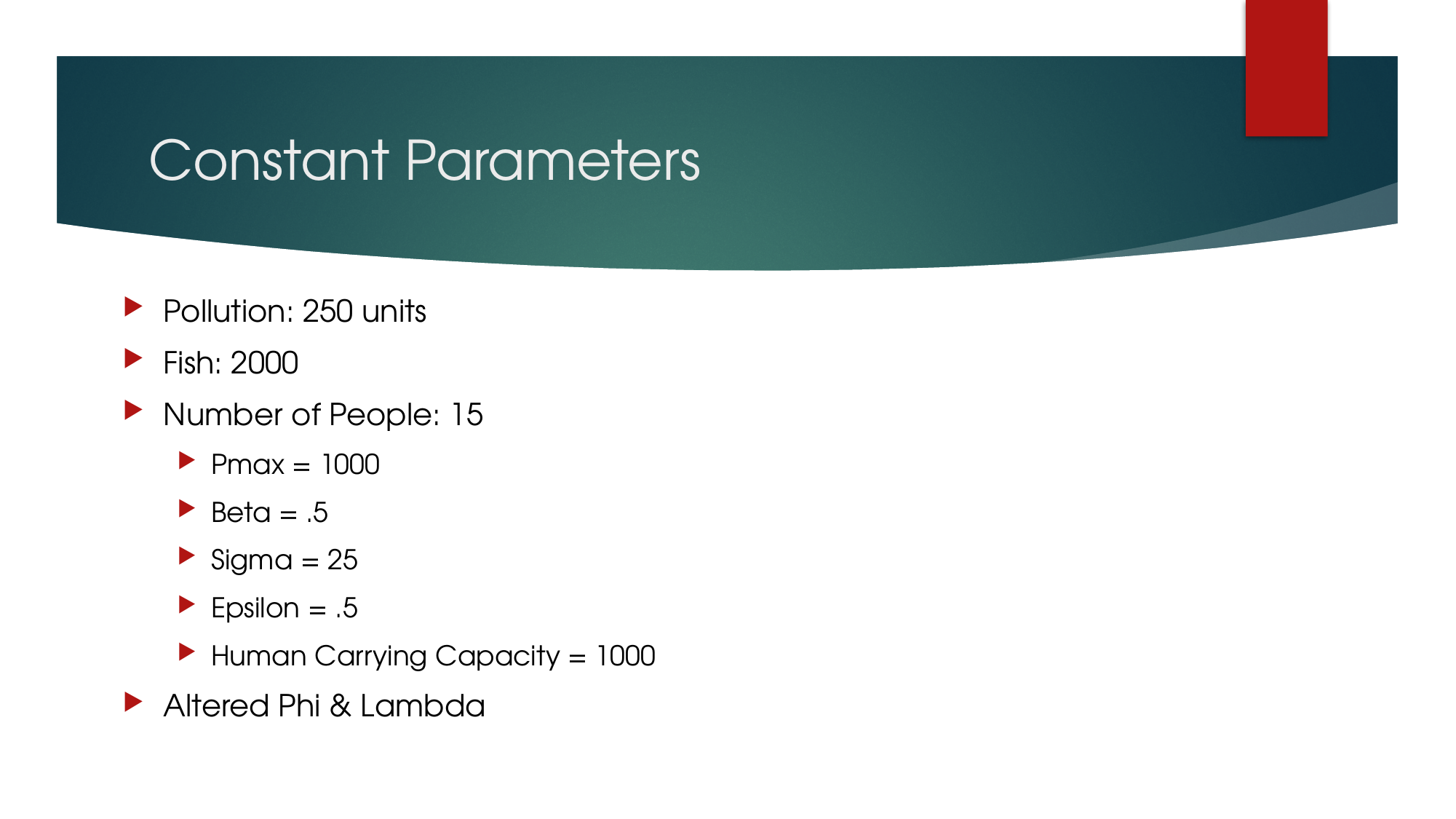

# Constant Parameters
Pollution: 250 units
Fish: 2000
Number of People: 15
Pmax = 1000
Beta = .5
Sigma = 25
Epsilon = .5
Human Carrying Capacity = 1000
Altered Phi & Lambda